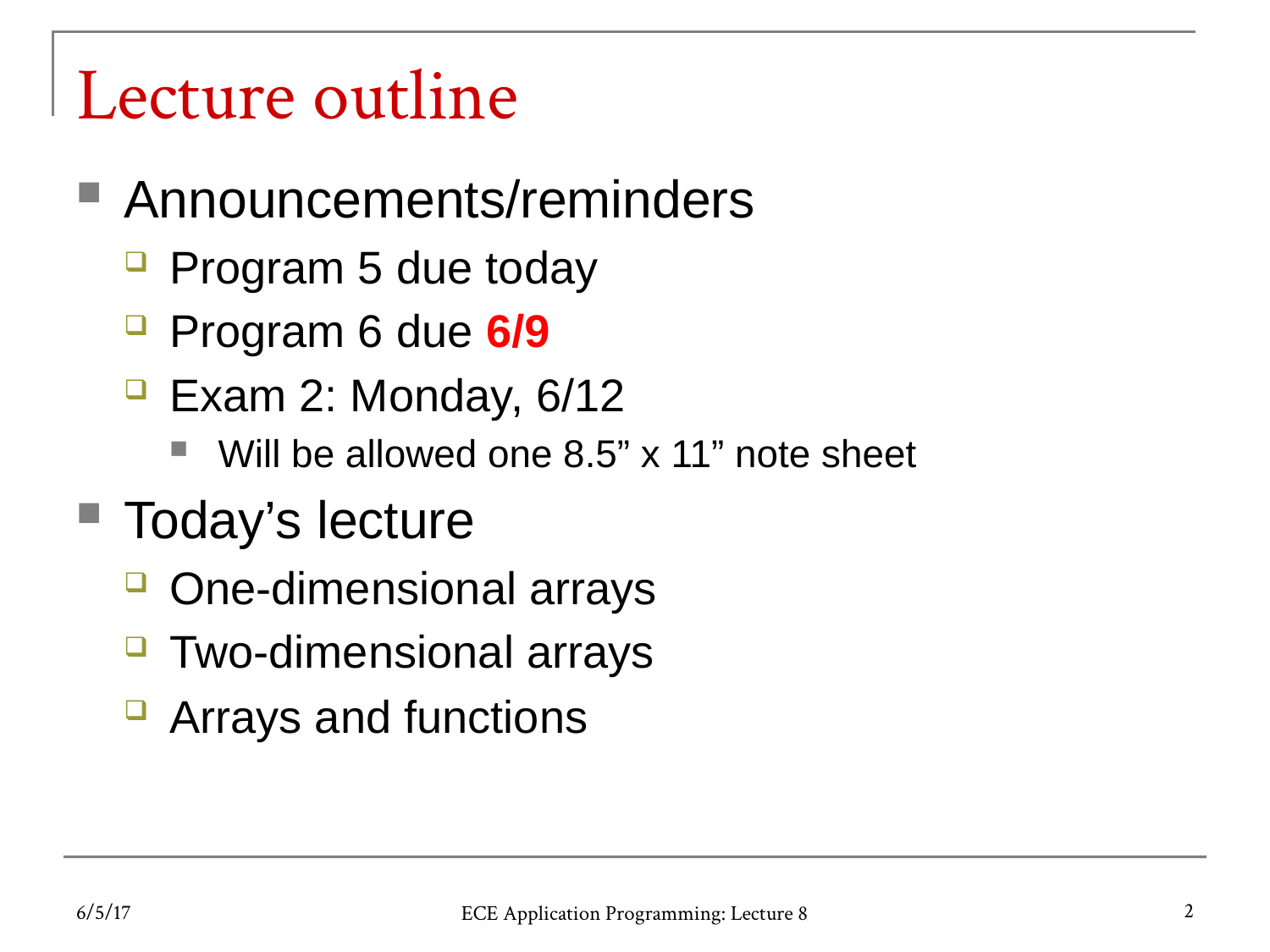

# Lecture outline
Announcements/reminders
Program 5 due today
Program 6 due 6/9
Exam 2: Monday, 6/12
Will be allowed one 8.5” x 11” note sheet
Today’s lecture
One-dimensional arrays
Two-dimensional arrays
Arrays and functions
6/5/17
2
ECE Application Programming: Lecture 8